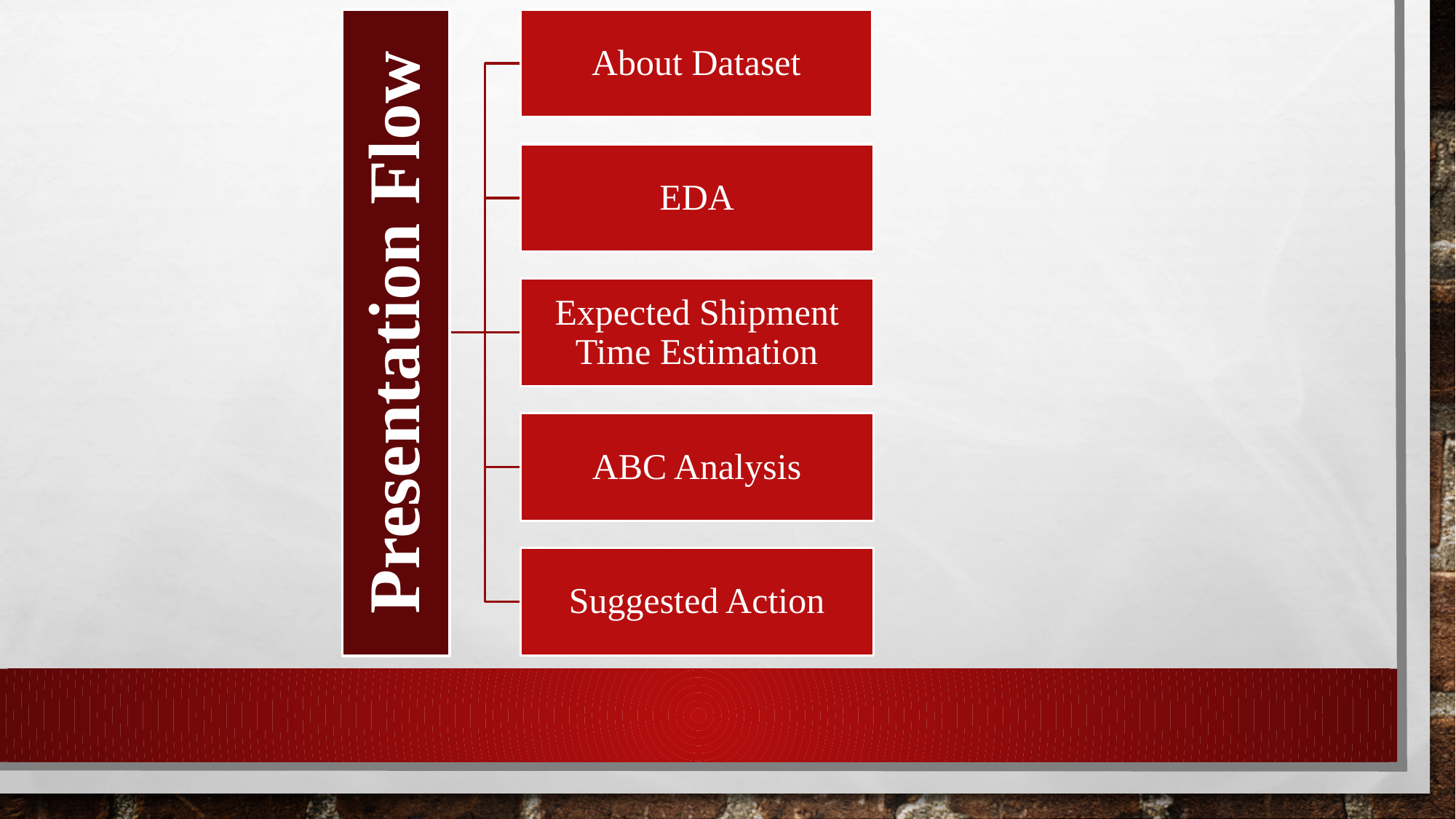

Presentation Flow
About Dataset
EDA
Expected Shipment Time Estimation
ABC Analysis
Suggested Action